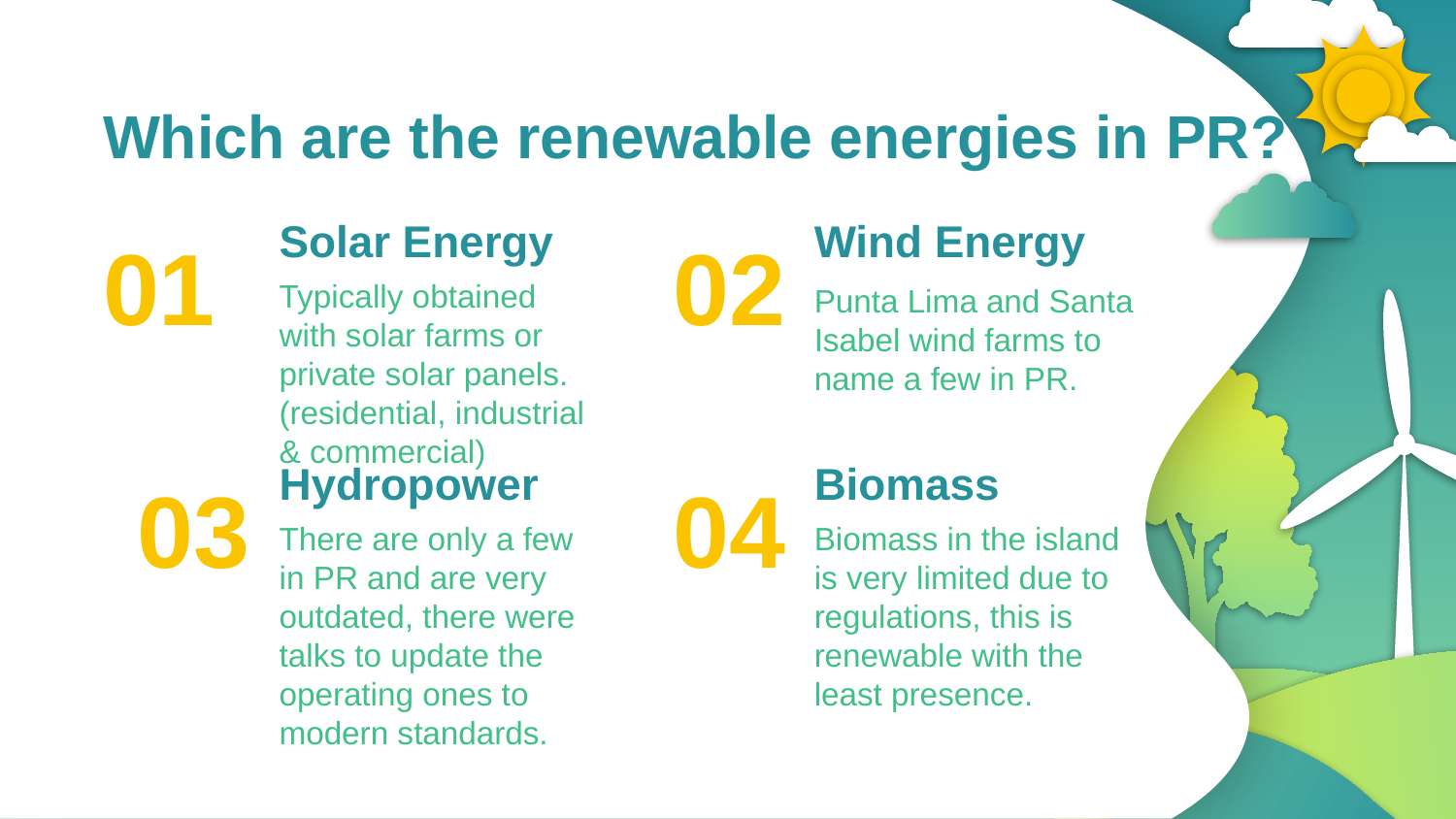

Which are the renewable energies in PR?
Solar Energy
Wind Energy
# 01
02
Typically obtained with solar farms or private solar panels. (residential, industrial & commercial)
Punta Lima and Santa Isabel wind farms to name a few in PR.
Hydropower
Biomass
03
04
Biomass in the island is very limited due to regulations, this is renewable with the least presence.
There are only a few in PR and are very outdated, there were talks to update the operating ones to modern standards.